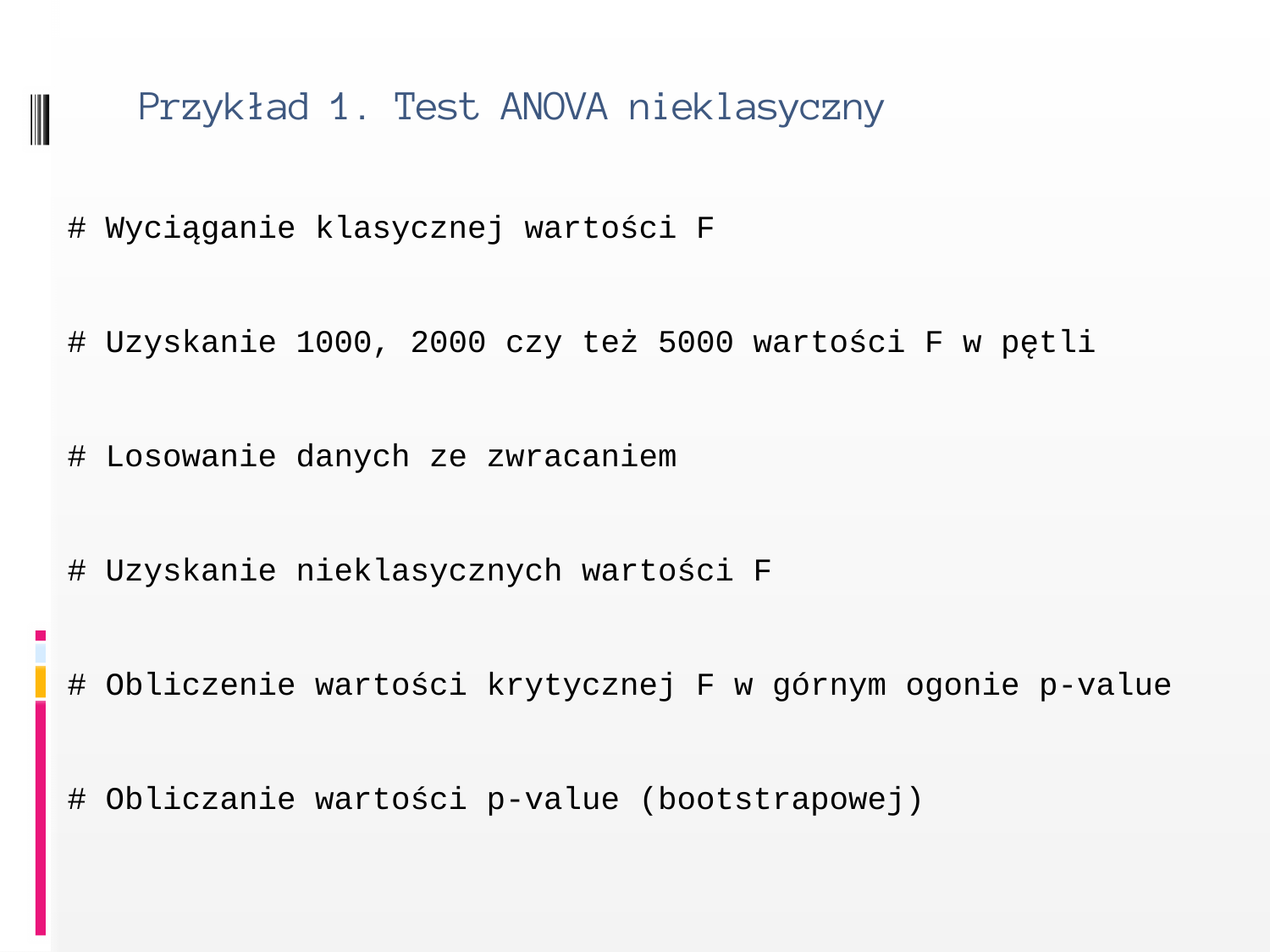

# Przykład 1. Test ANOVA nieklasyczny
# Wyciąganie klasycznej wartości F

# Uzyskanie 1000, 2000 czy też 5000 wartości F w pętli

# Losowanie danych ze zwracaniem

# Uzyskanie nieklasycznych wartości F

# Obliczenie wartości krytycznej F w górnym ogonie p-value

# Obliczanie wartości p-value (bootstrapowej)